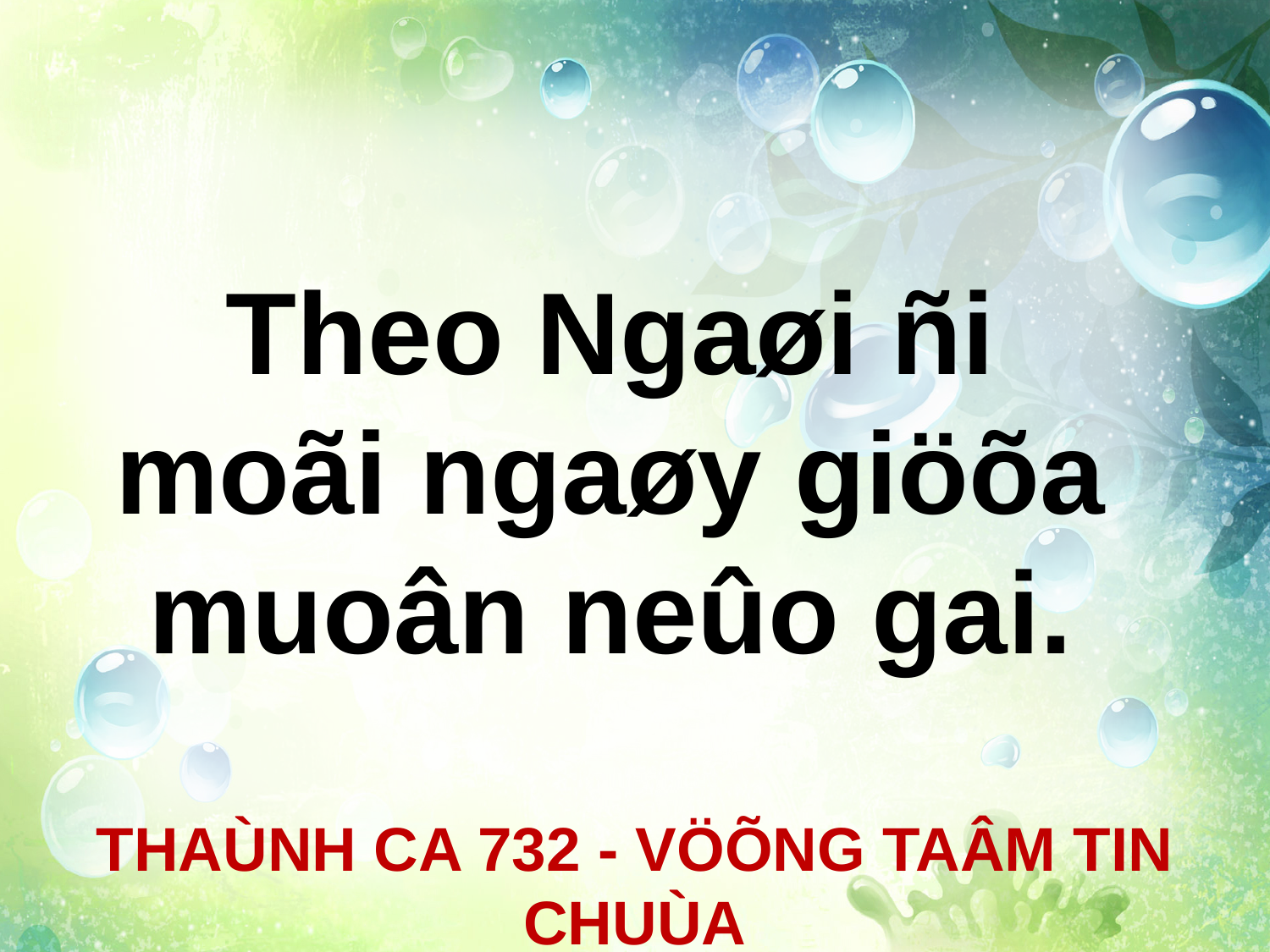

Theo Ngaøi ñi
moãi ngaøy giöõa
muoân neûo gai.
THAÙNH CA 732 - VÖÕNG TAÂM TIN CHUÙA